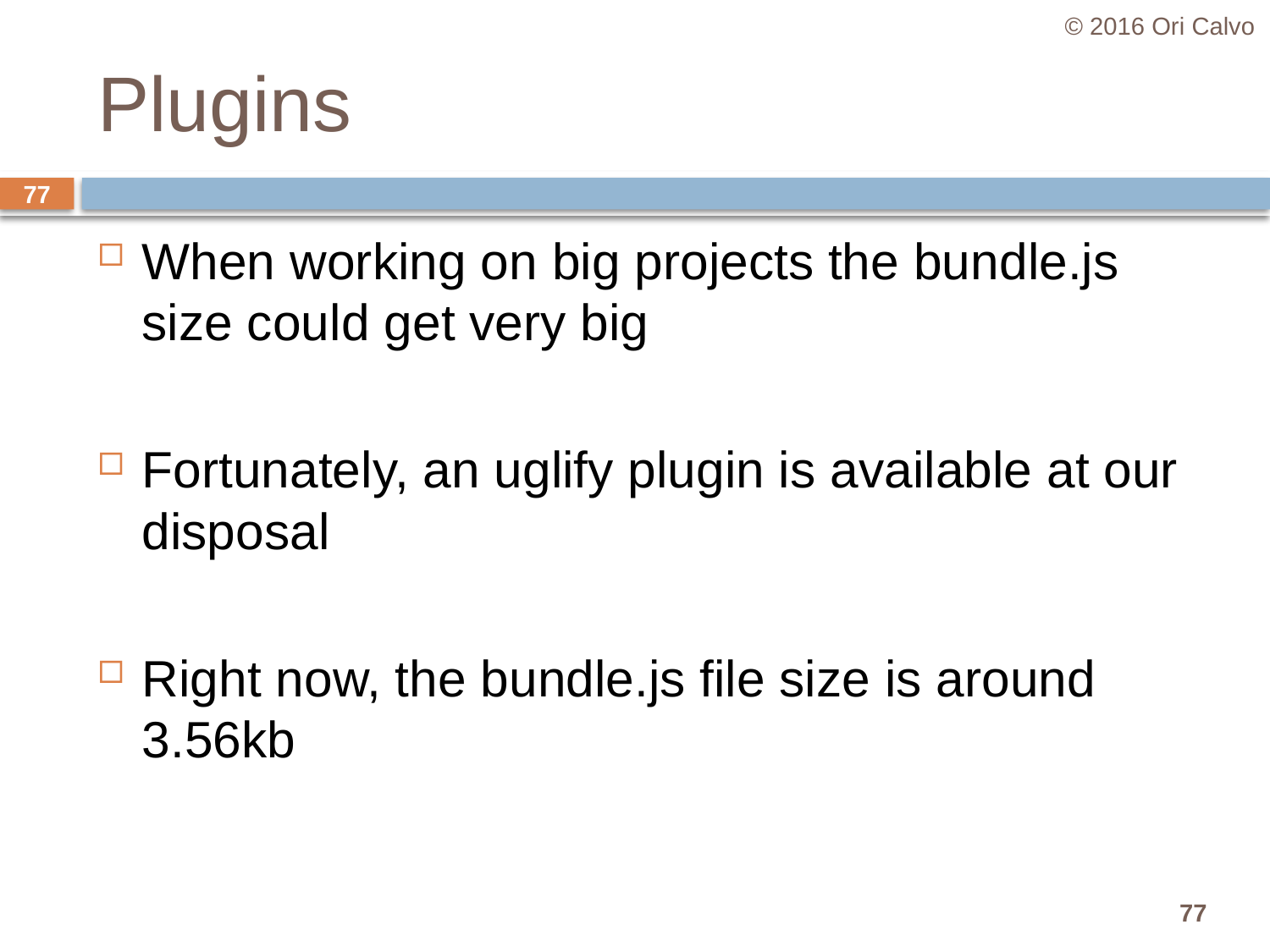

© 2016 Ori Calvo
# Plugins
77
When working on big projects the bundle.js size could get very big

Fortunately, an uglify plugin is available at our disposal

Right now, the bundle.js file size is around 3.56kb